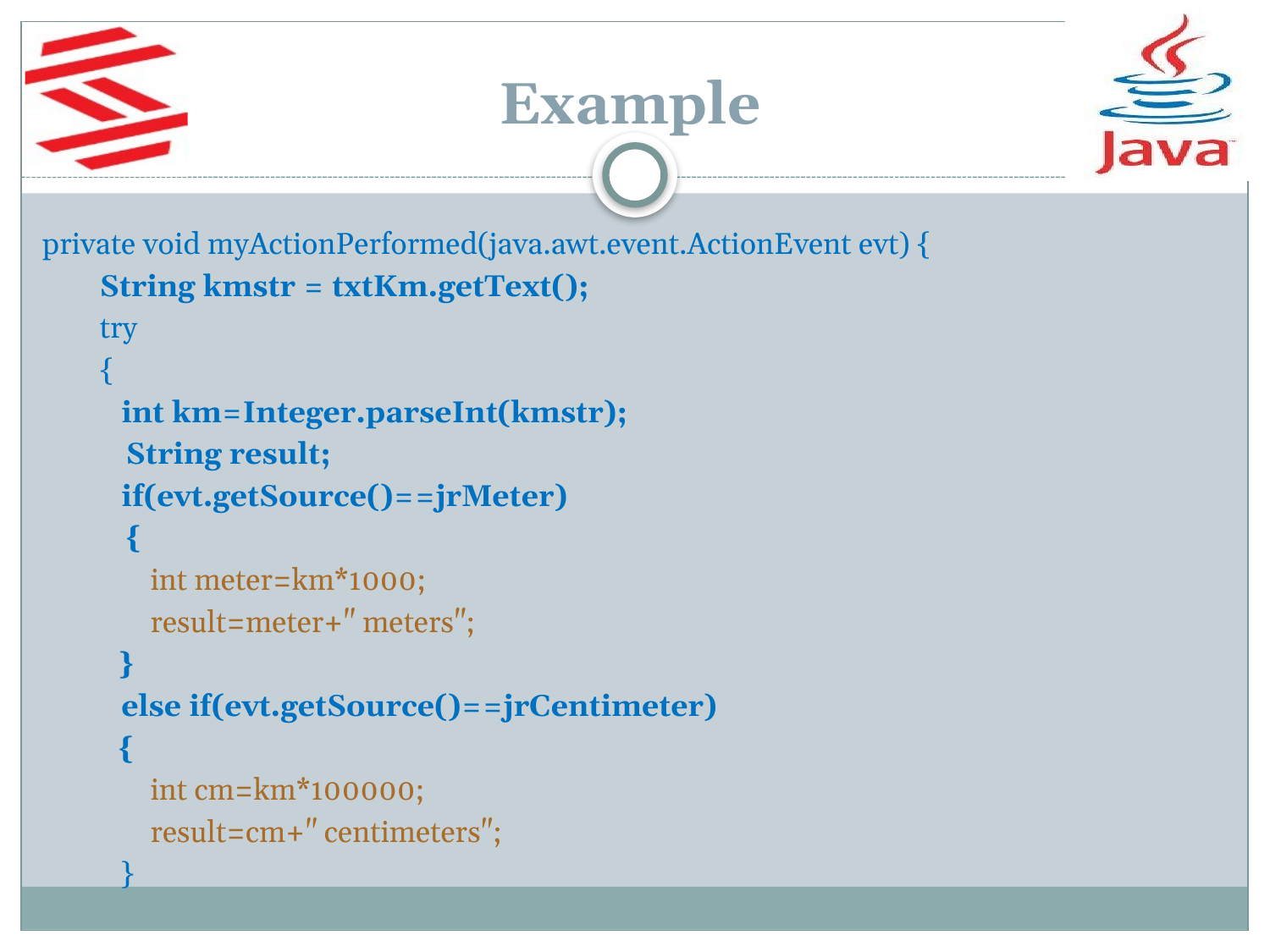

Example

private void myActionPerformed(java.awt.event.ActionEvent evt) {
        String kmstr = txtKm.getText();
        try
        {
           int km=Integer.parseInt(kmstr);
           String result;
           if(evt.getSource()==jrMeter)
           {
               int meter=km*1000;
               result=meter+" meters";
          }
           else if(evt.getSource()==jrCentimeter)
          {
               int cm=km*100000;
               result=cm+" centimeters";
           }